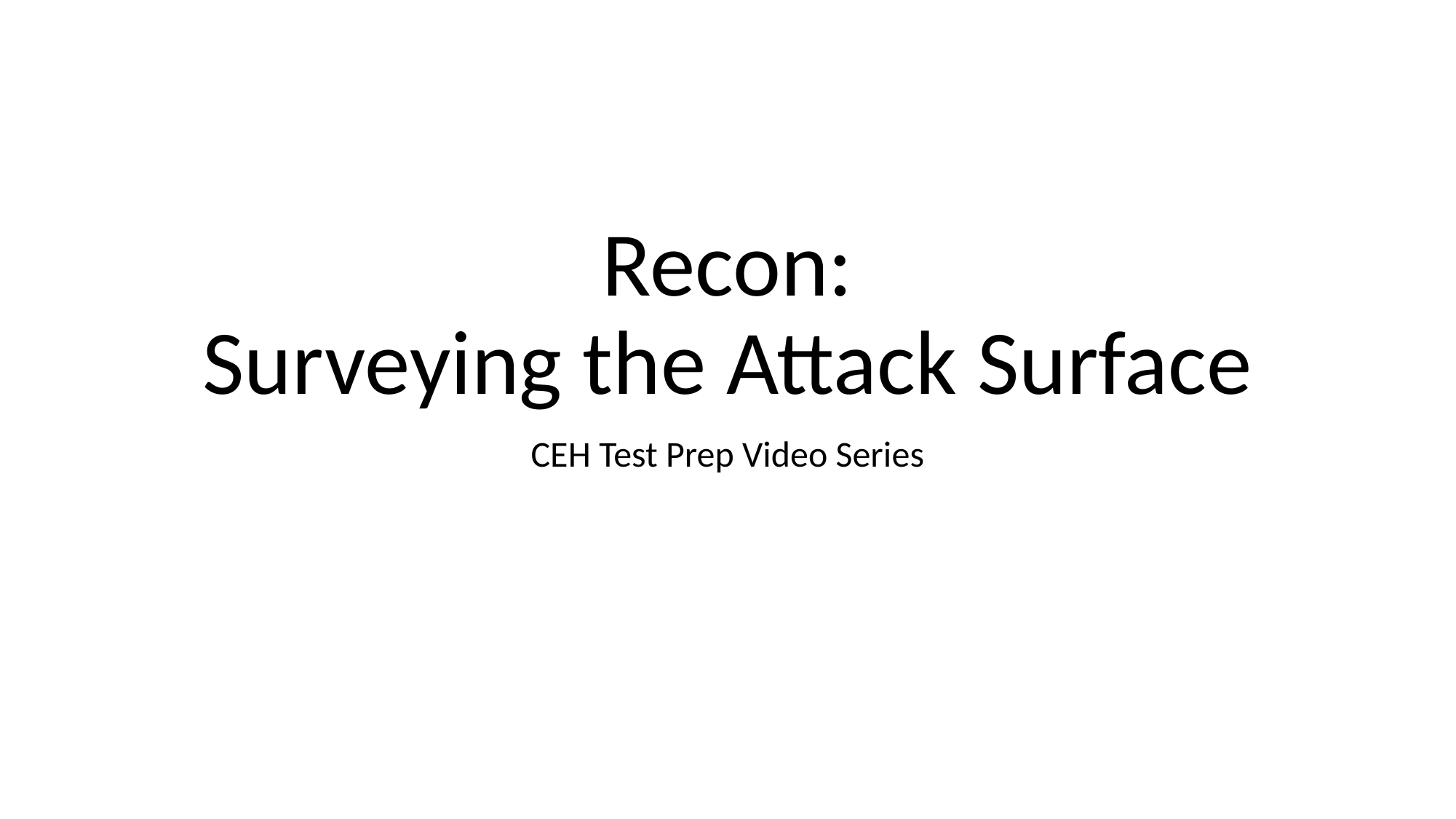

# Recon: Surveying the Attack Surface
CEH Test Prep Video Series